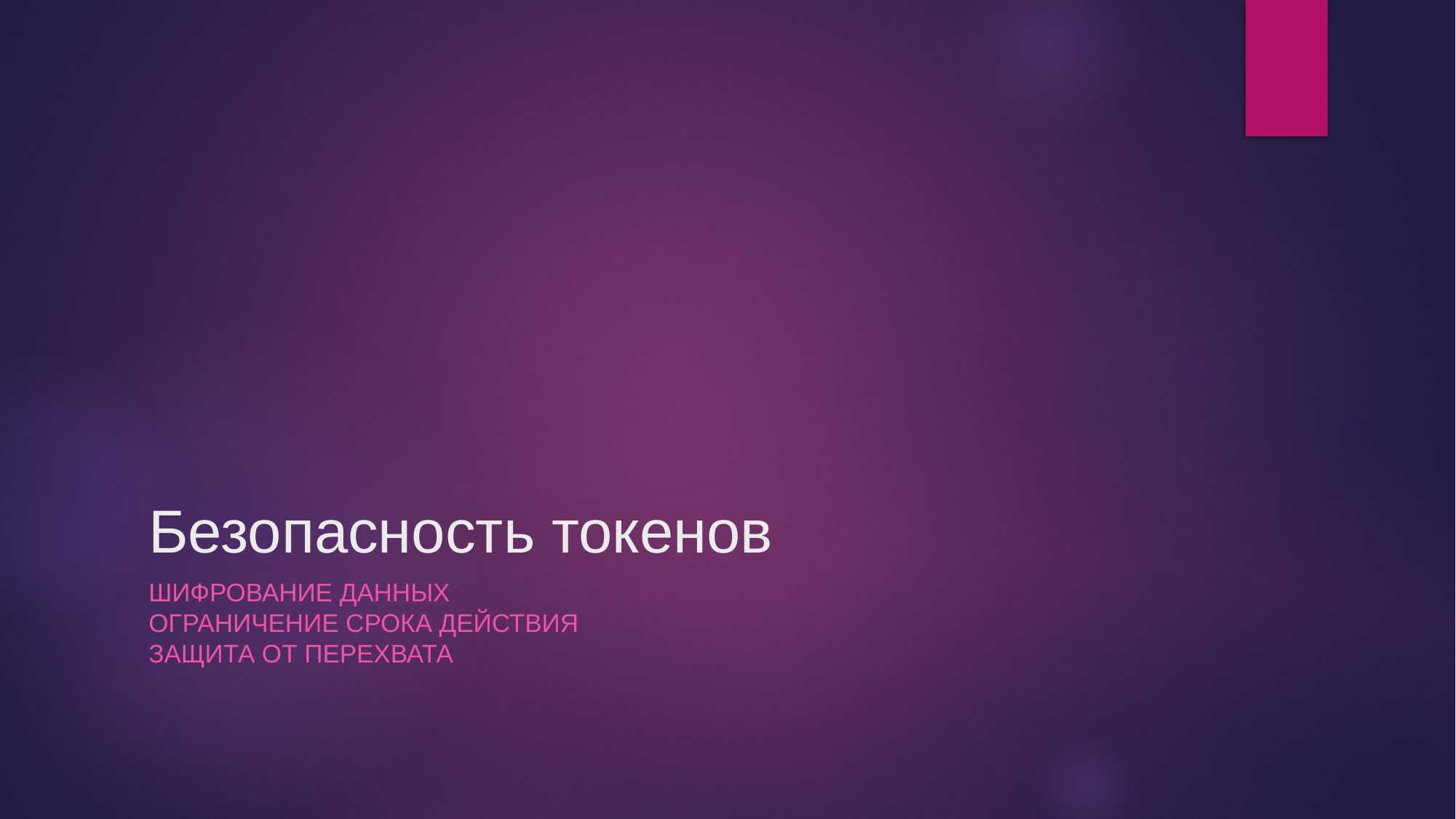

# Безопасность токенов
Шифрование данных
Ограничение срока действия
Защита от перехвата